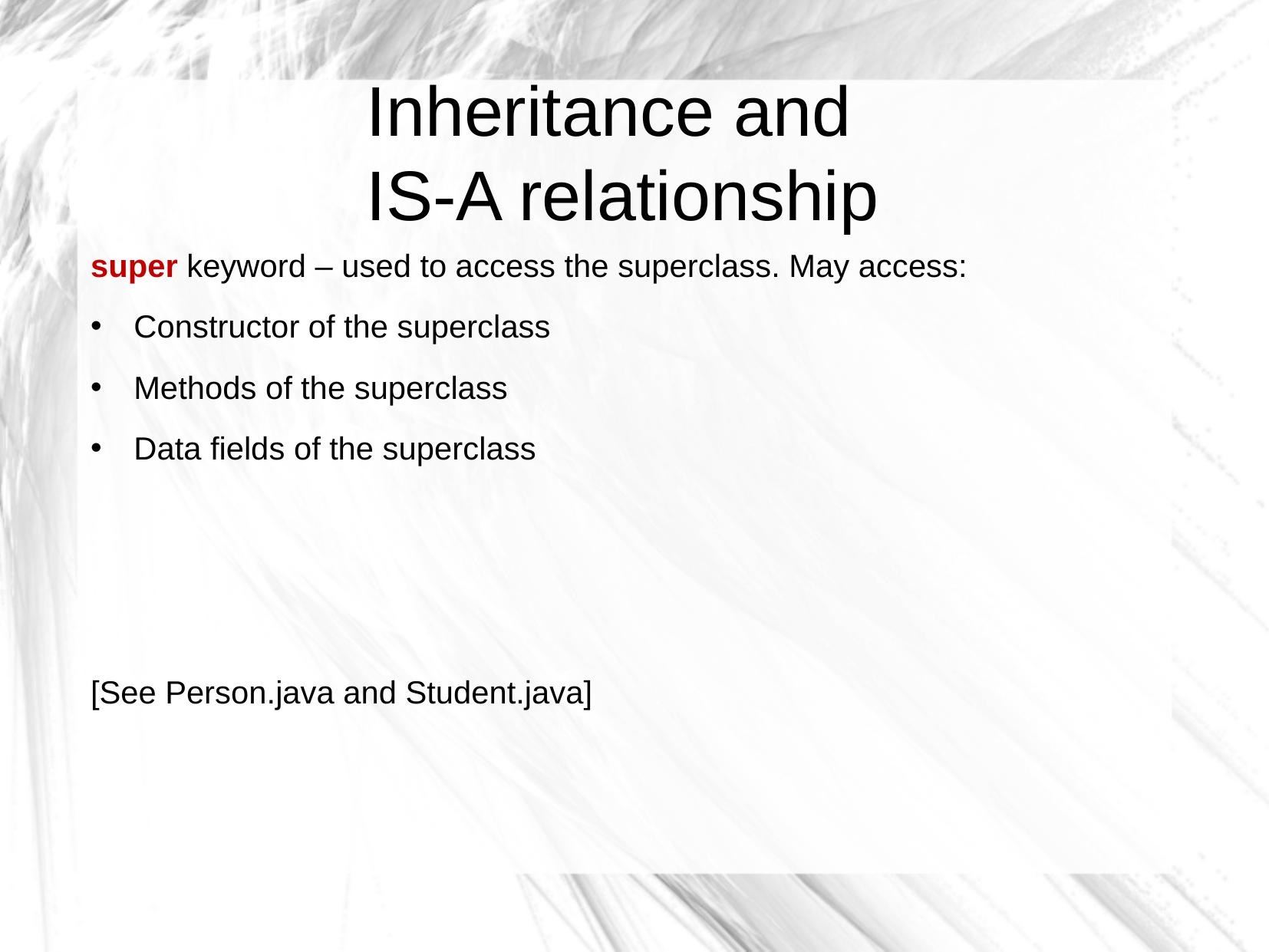

Inheritance and
IS-A relationship
super keyword – used to access the superclass. May access:
Constructor of the superclass
Methods of the superclass
Data fields of the superclass

[See Person.java and Student.java]